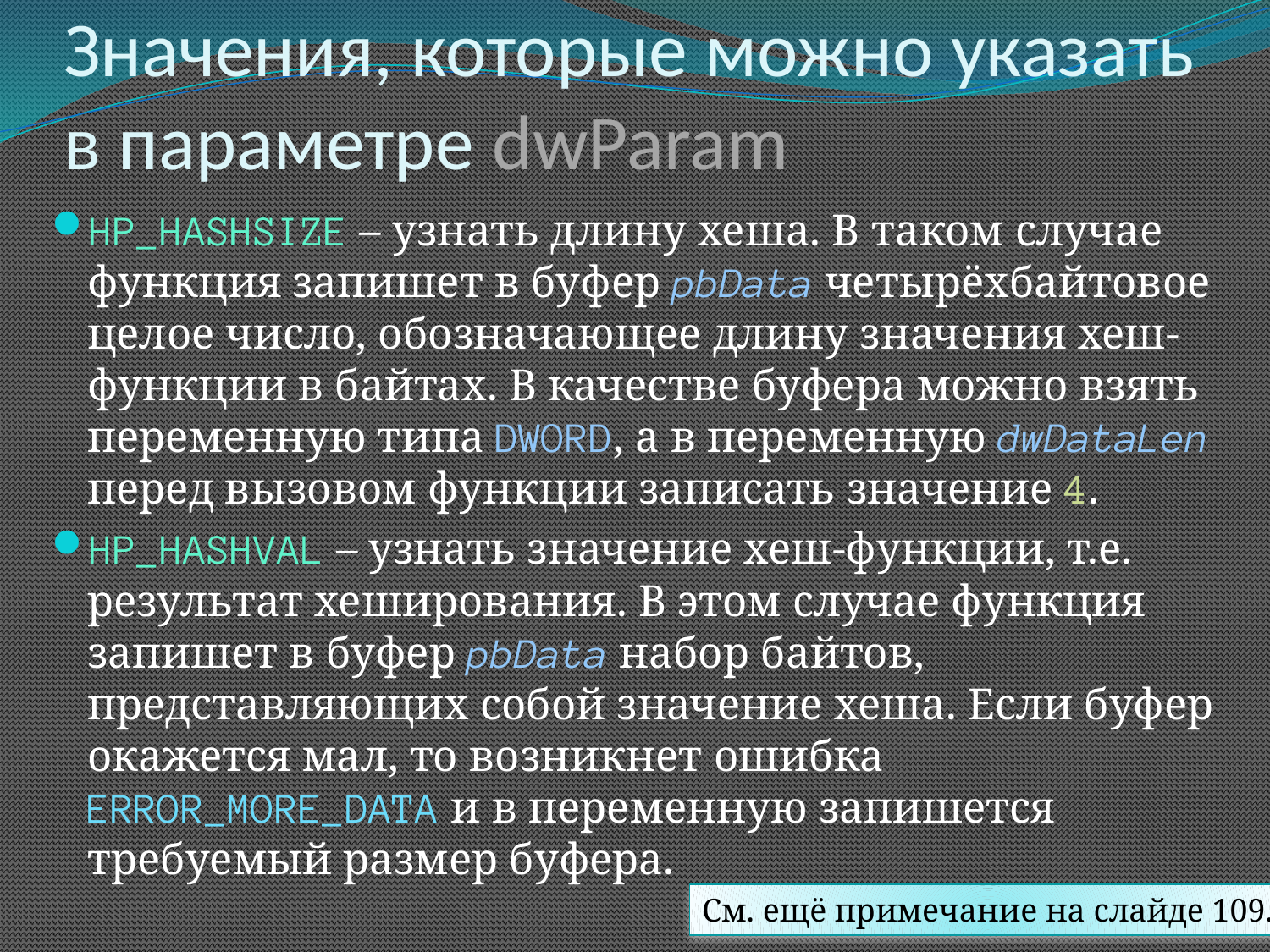

# Значения, которые можно указать в параметре dwParam
HP_HASHSIZE – узнать длину хеша. В таком случае функция запишет в буфер pbData четырёхбайтовое целое число, обозначающее длину значения хеш-функции в байтах. В качестве буфера можно взять переменную типа DWORD, а в переменную dwDataLen перед вызовом функции записать значение 4.
HP_HASHVAL – узнать значение хеш-функции, т.е. результат хеширования. В этом случае функция запишет в буфер pbData набор байтов, представляющих собой значение хеша. Если буфер окажется мал, то возникнет ошибка ERROR_MORE_DATA и в переменную запишется требуемый размер буфера.
См. ещё примечание на слайде 109.